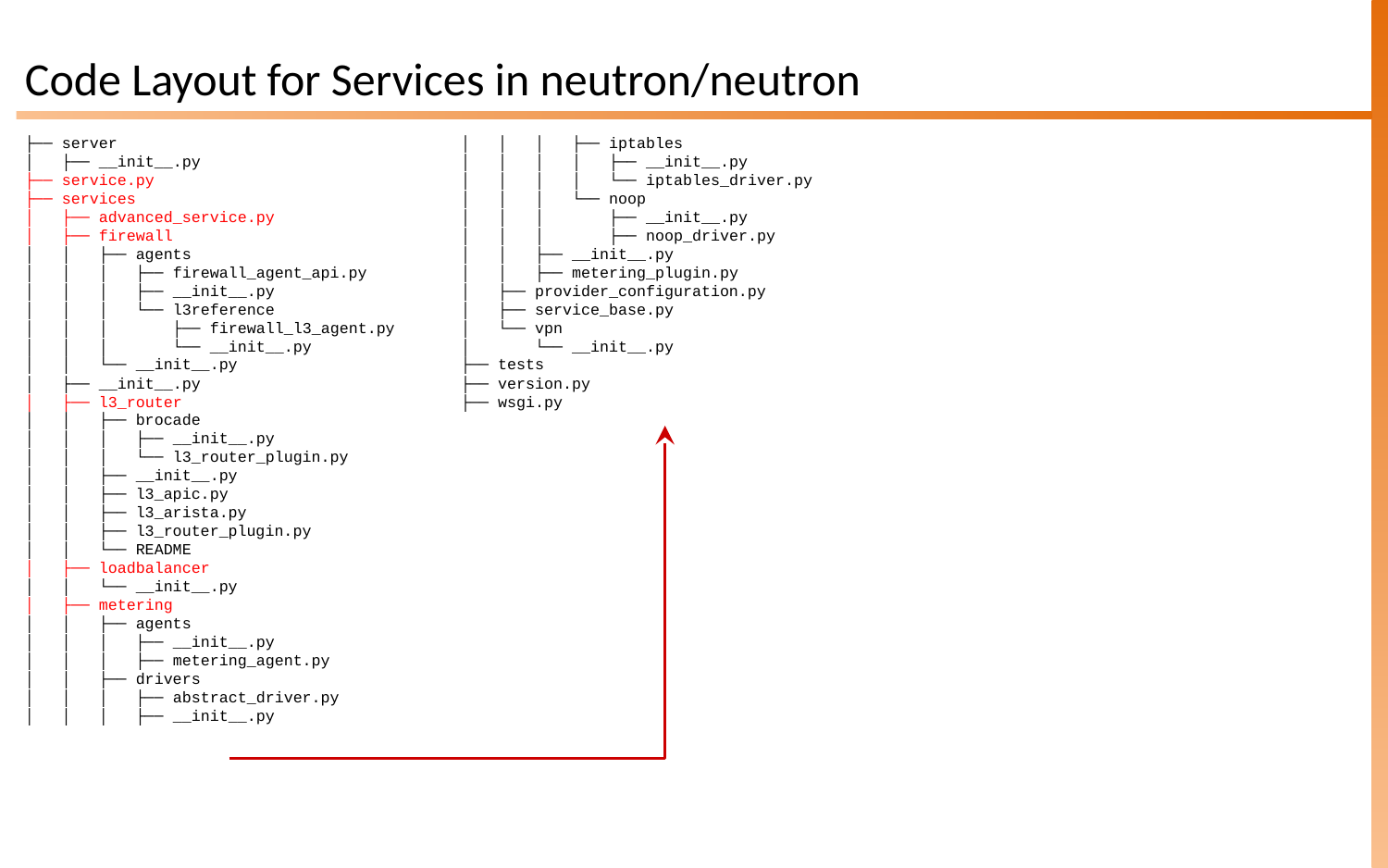

# Code Layout for Services in neutron/neutron
├── server
│   ├── __init__.py
├── service.py
├── services
│   ├── advanced_service.py
│   ├── firewall
│   │   ├── agents
│   │   │   ├── firewall_agent_api.py
│   │   │   ├── __init__.py
│   │   │   └── l3reference
│   │   │       ├── firewall_l3_agent.py
│   │   │       └── __init__.py
│   │   └── __init__.py
│   ├── __init__.py
│   ├── l3_router
│   │   ├── brocade
│   │   │   ├── __init__.py
│   │   │   └── l3_router_plugin.py
│   │   ├── __init__.py
│   │   ├── l3_apic.py
│   │   ├── l3_arista.py
│   │   ├── l3_router_plugin.py
│   │   └── README
│   ├── loadbalancer
│   │   └── __init__.py
│   ├── metering
│   │   ├── agents
│   │   │   ├── __init__.py
│   │   │   ├── metering_agent.py
│   │   ├── drivers
│   │   │   ├── abstract_driver.py
│   │   │   ├── __init__.py
│   │   │   ├── iptables
│   │   │   │   ├── __init__.py
│   │   │   │   └── iptables_driver.py
│   │   │   └── noop
│   │   │       ├── __init__.py
│   │   │       ├── noop_driver.py
│   │   ├── __init__.py
│   │   ├── metering_plugin.py
│   ├── provider_configuration.py
│   ├── service_base.py
│   └── vpn
│       └── __init__.py
├── tests
├── version.py
├── wsgi.py